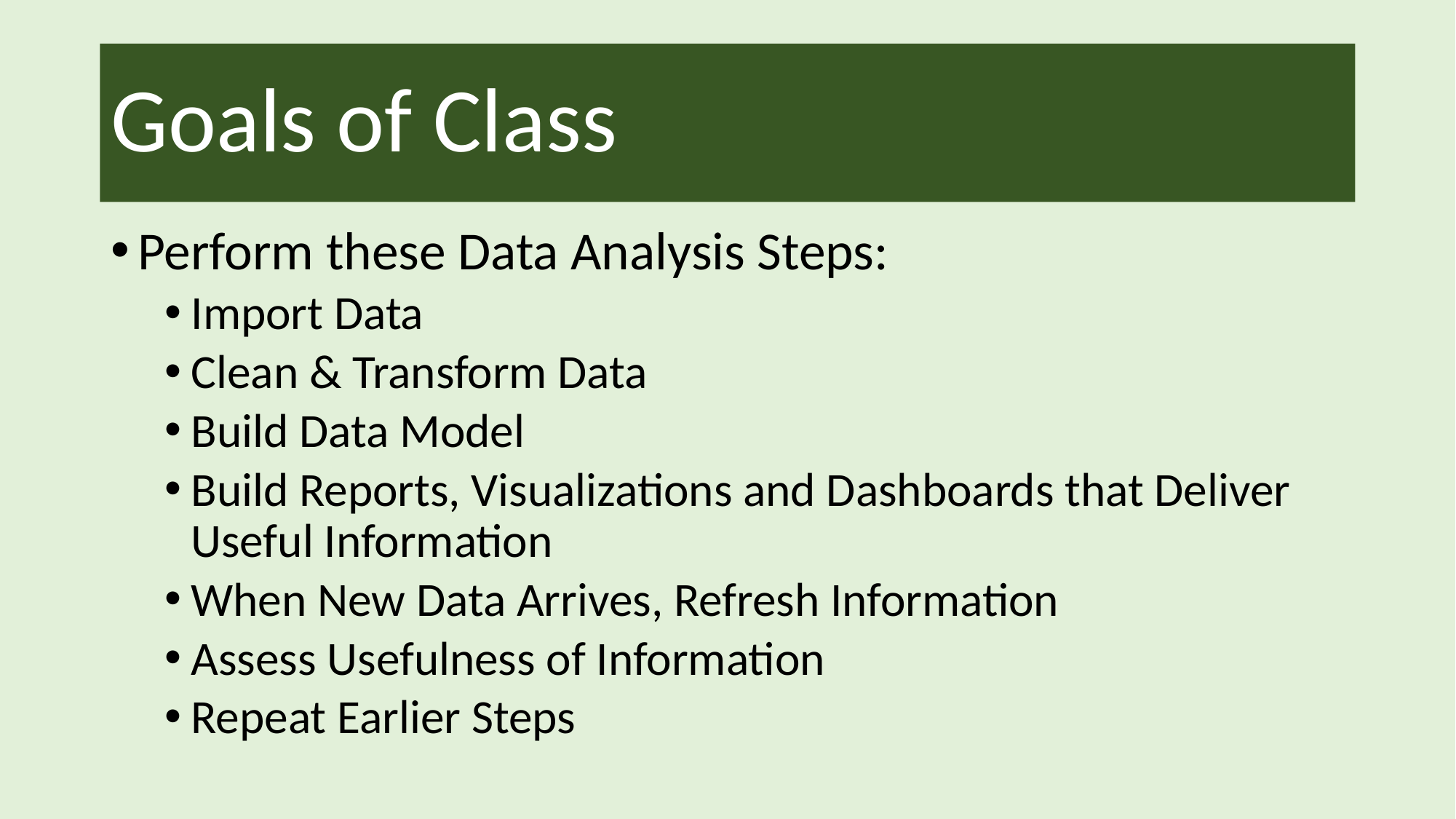

# Goals of Class
Perform these Data Analysis Steps:
Import Data
Clean & Transform Data
Build Data Model
Build Reports, Visualizations and Dashboards that Deliver Useful Information
When New Data Arrives, Refresh Information
Assess Usefulness of Information
Repeat Earlier Steps